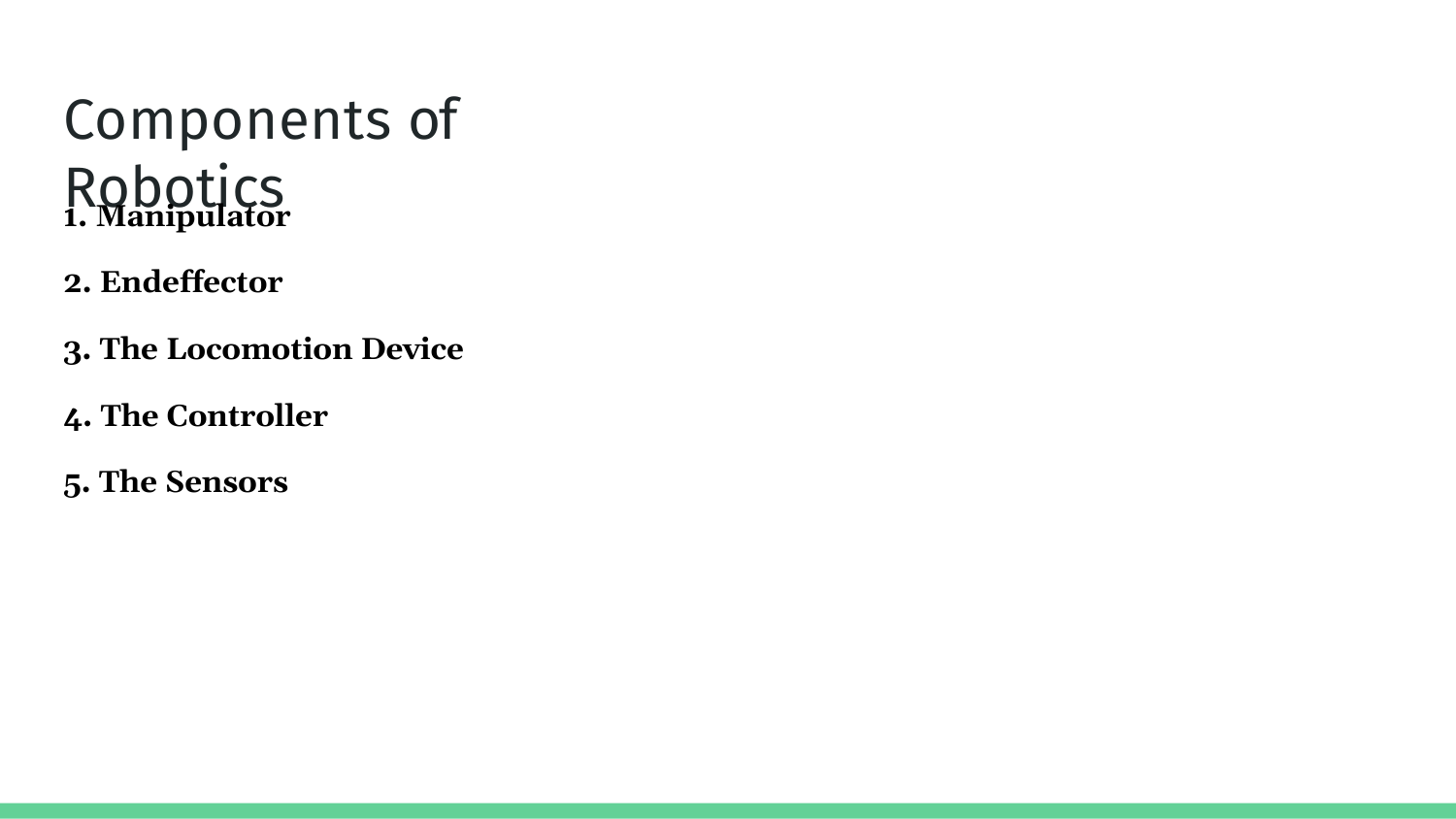

# Components of Robotics
Manipulator
Endeffector
The Locomotion Device
The Controller
The Sensors